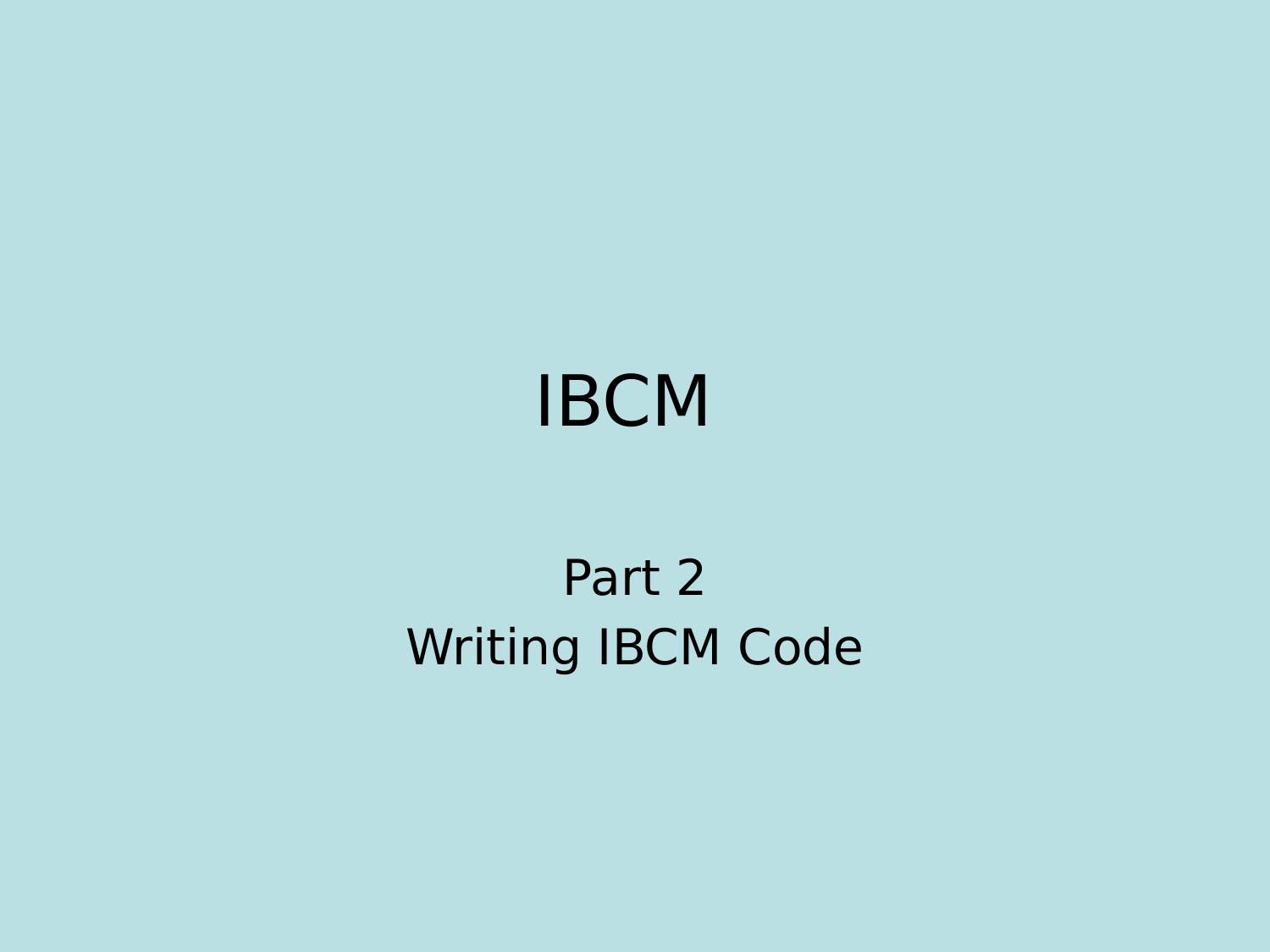

# IBCM
Part 2
Writing IBCM Code